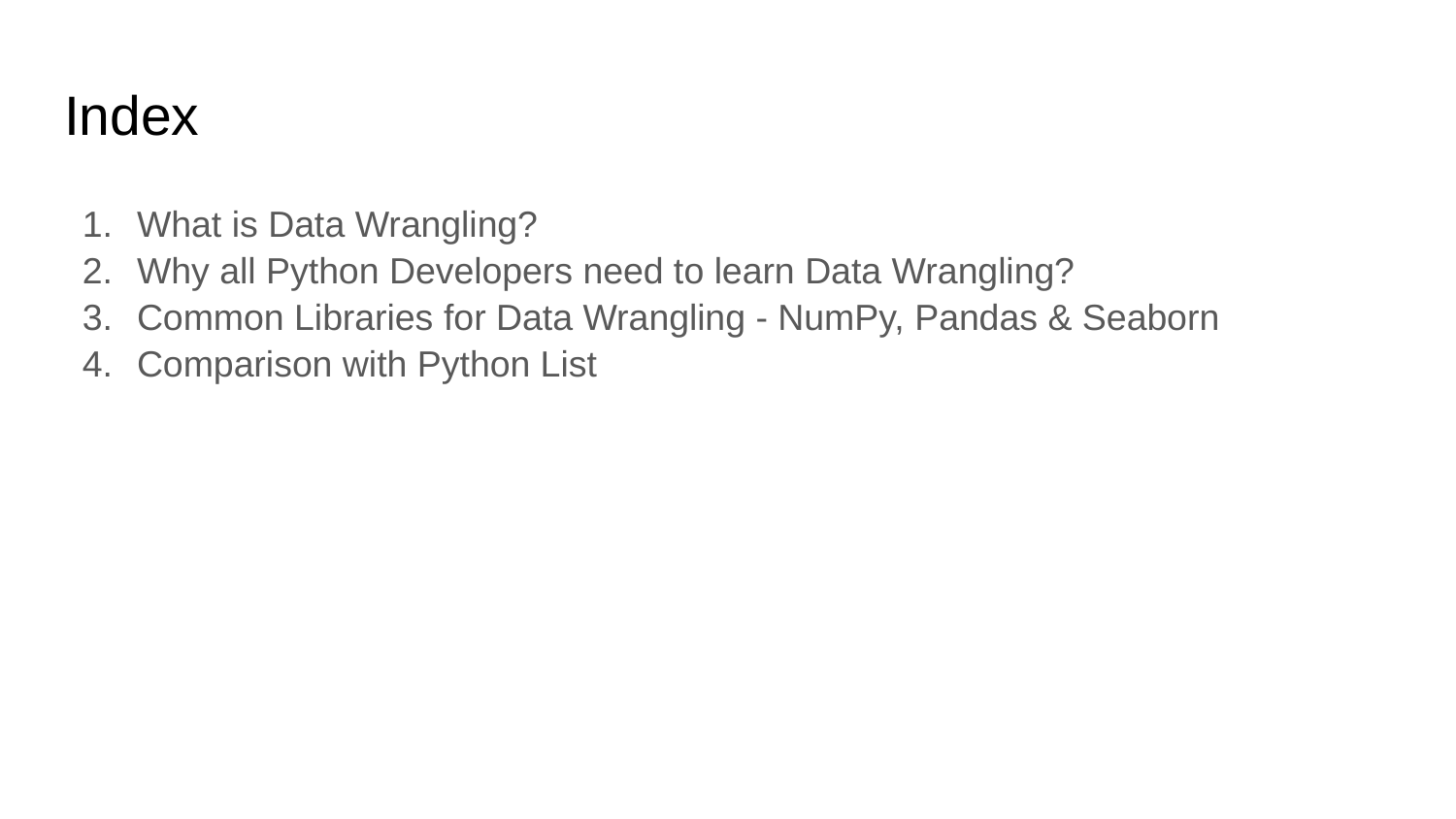

# Index
What is Data Wrangling?
Why all Python Developers need to learn Data Wrangling?
Common Libraries for Data Wrangling - NumPy, Pandas & Seaborn
Comparison with Python List